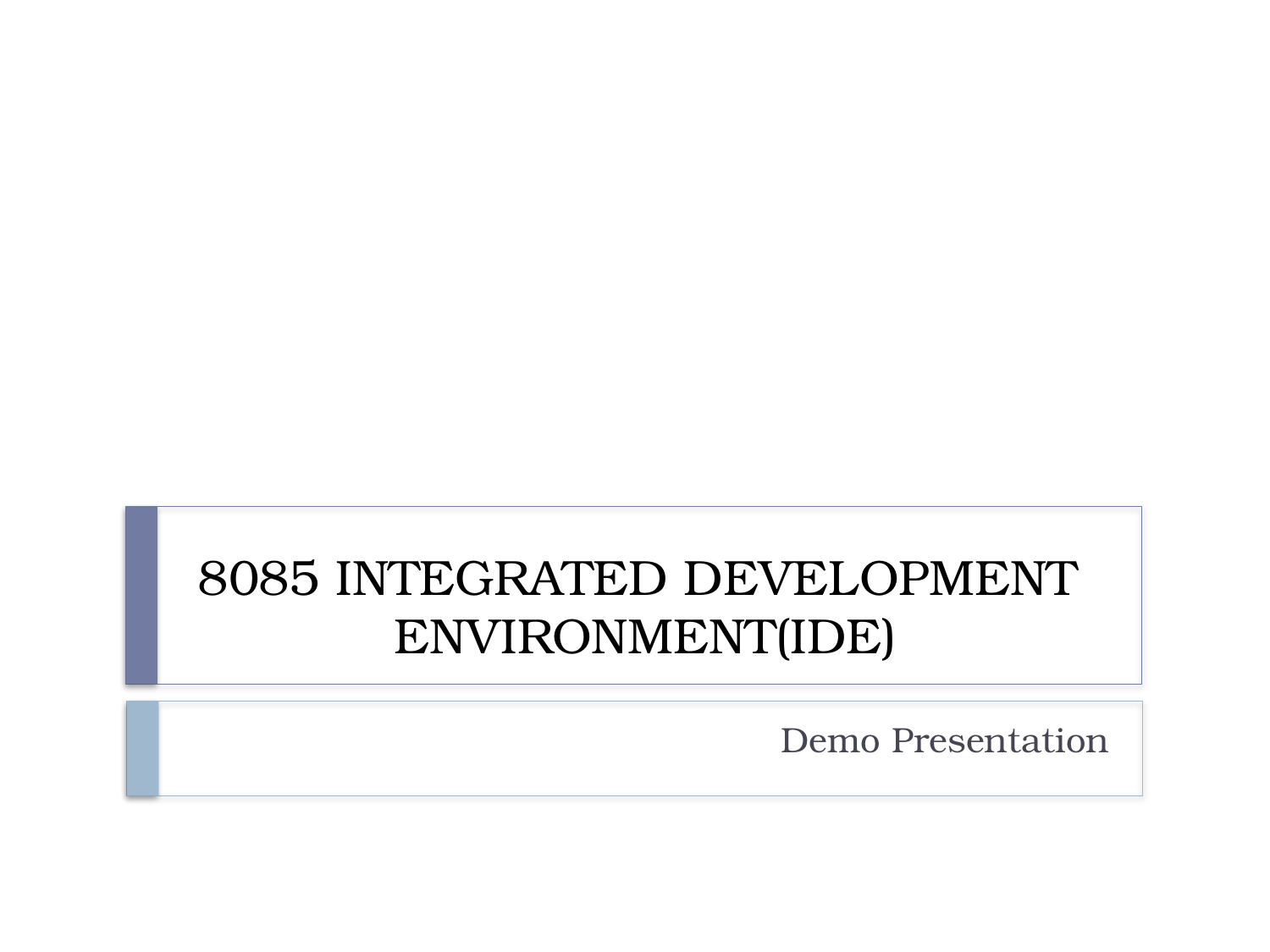

# 8085 INTEGRATED DEVELOPMENT  ENVIRONMENT(IDE)
Demo Presentation